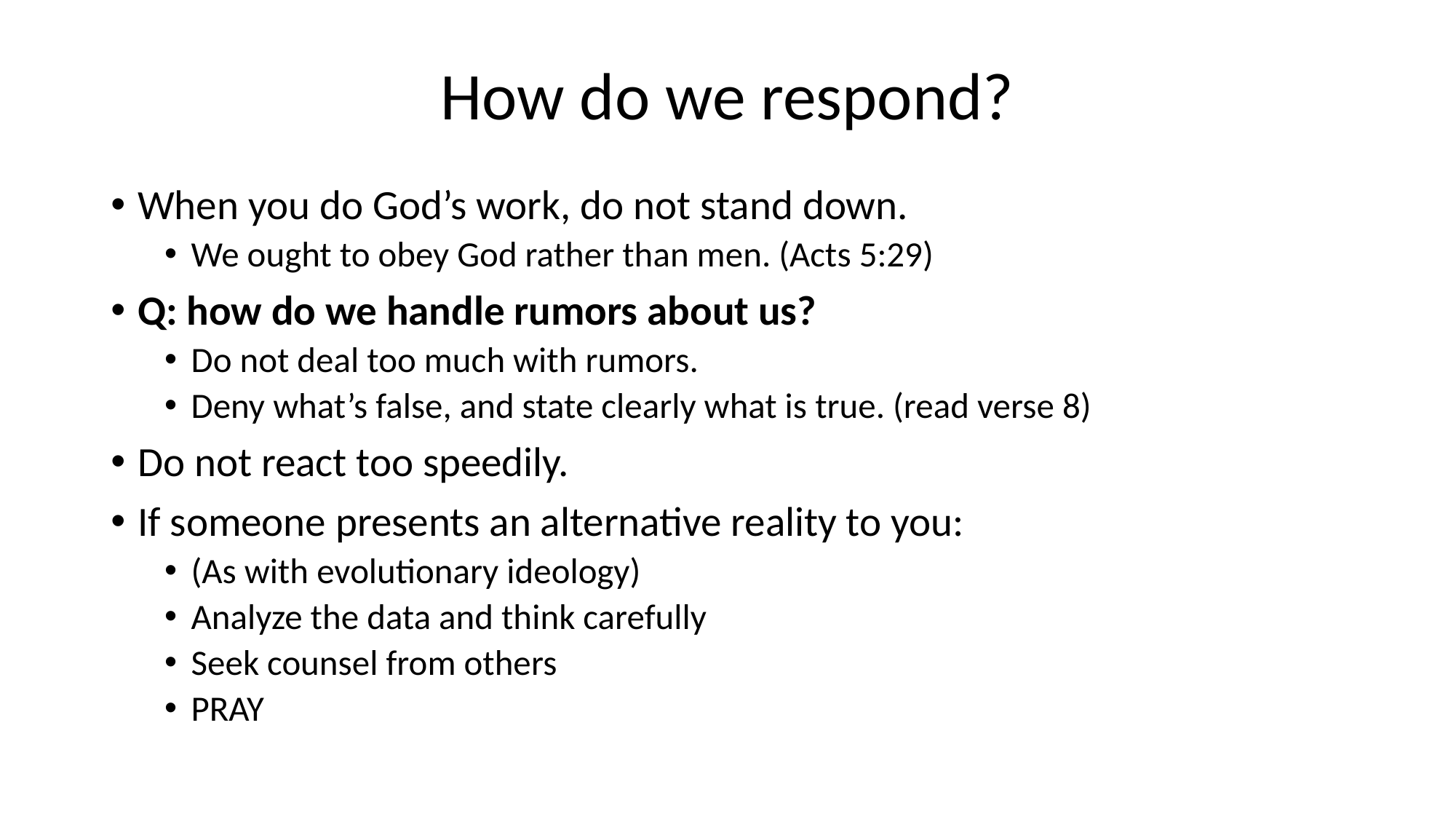

# How do we respond?
When you do God’s work, do not stand down.
We ought to obey God rather than men. (Acts 5:29)
Q: how do we handle rumors about us?
Do not deal too much with rumors.
Deny what’s false, and state clearly what is true. (read verse 8)
Do not react too speedily.
If someone presents an alternative reality to you:
(As with evolutionary ideology)
Analyze the data and think carefully
Seek counsel from others
PRAY